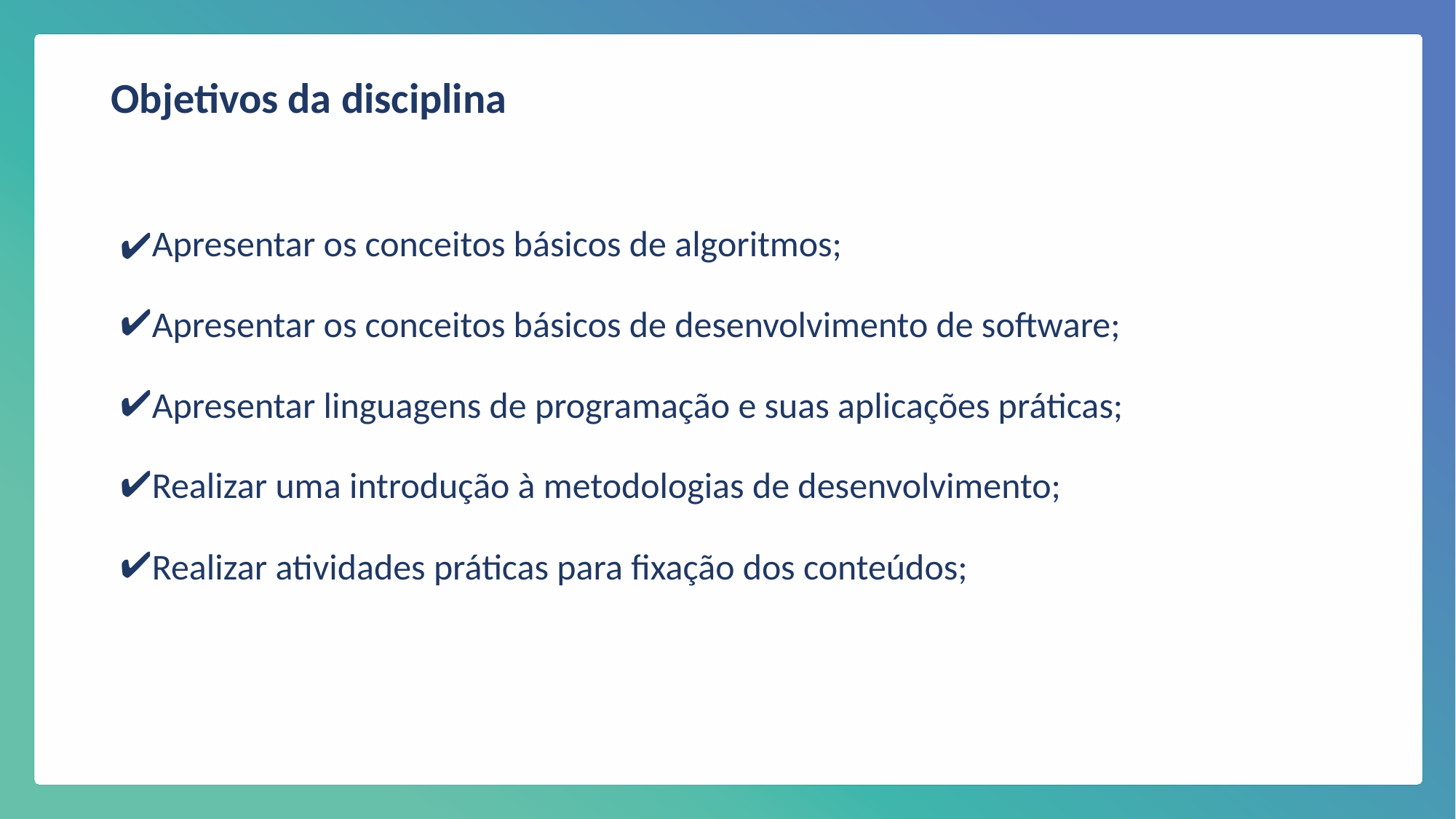

Objetivos da disciplina

Apresentar os conceitos básicos de algoritmos;
Apresentar os conceitos básicos de desenvolvimento de software;
Apresentar linguagens de programação e suas aplicações práticas;
Realizar uma introdução à metodologias de desenvolvimento;
Realizar atividades práticas para fixação dos conteúdos;